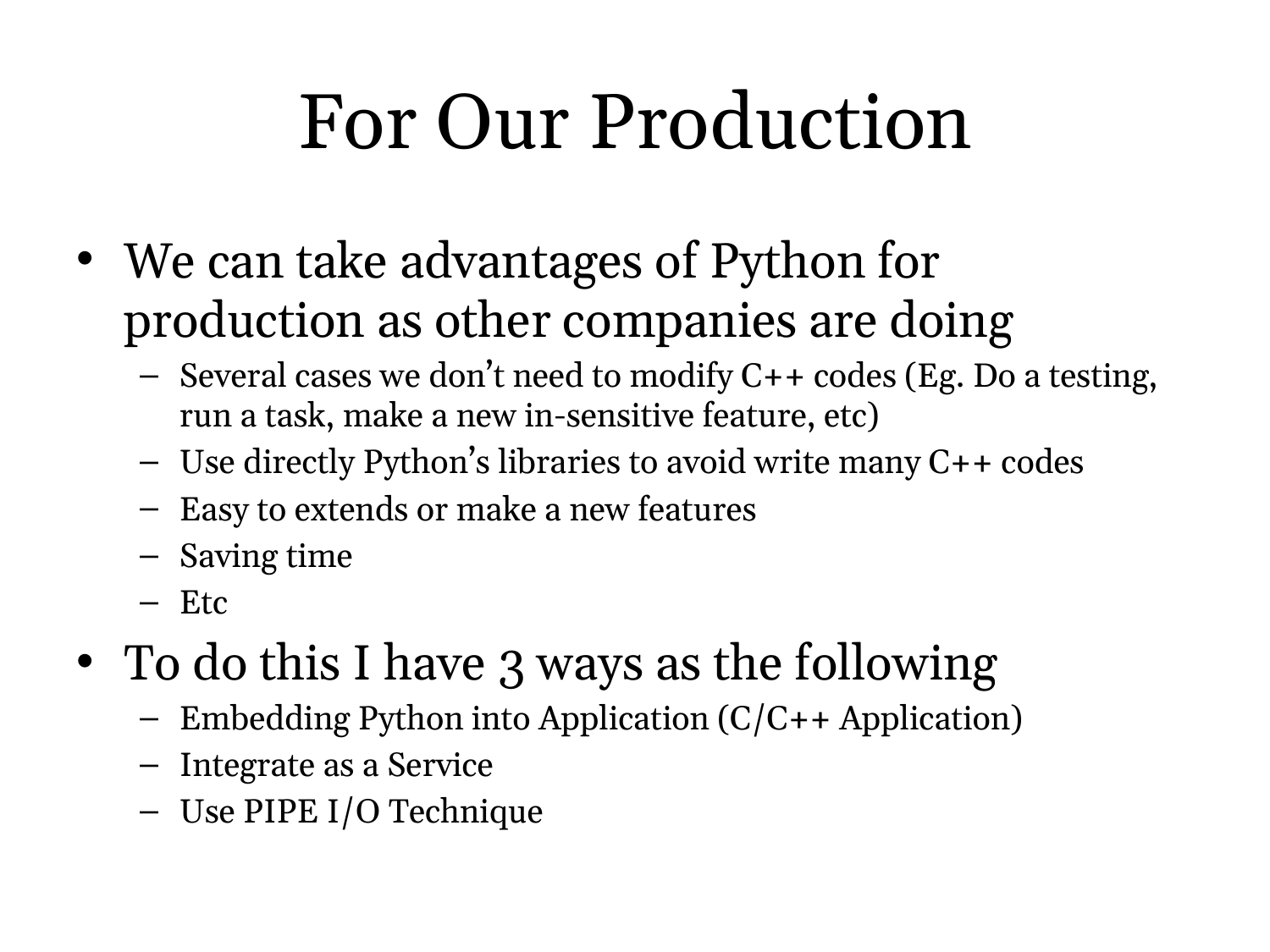

# For Our Production
We can take advantages of Python for production as other companies are doing
Several cases we don’t need to modify C++ codes (Eg. Do a testing, run a task, make a new in-sensitive feature, etc)
Use directly Python’s libraries to avoid write many C++ codes
Easy to extends or make a new features
Saving time
Etc
To do this I have 3 ways as the following
Embedding Python into Application (C/C++ Application)
Integrate as a Service
Use PIPE I/O Technique